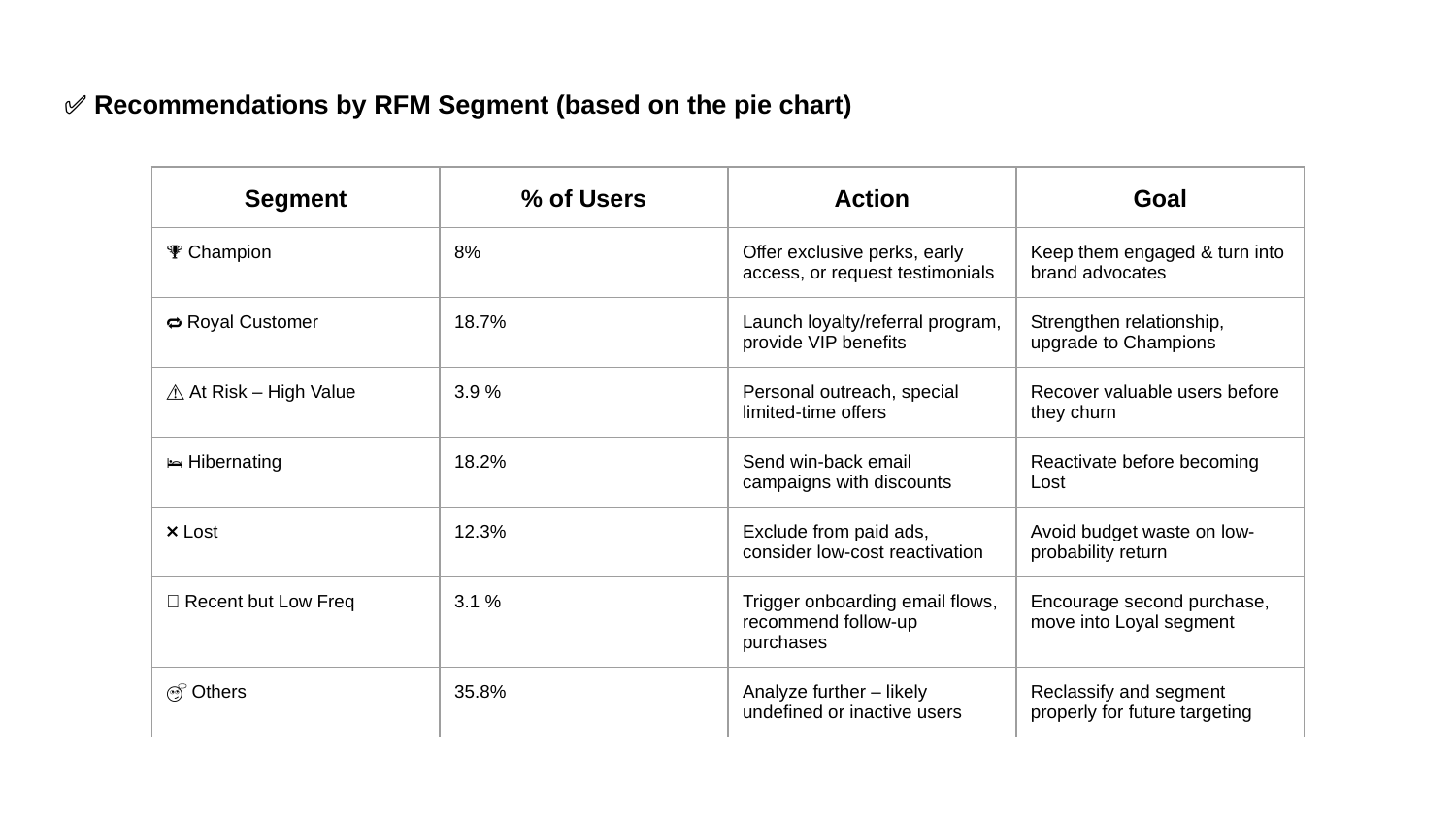

# ✅ Recommendations by RFM Segment (based on the pie chart)

| Segment | % of Users | Action | Goal |
| --- | --- | --- | --- |
| 🏆 Champion | 8% | Offer exclusive perks, early access, or request testimonials | Keep them engaged & turn into brand advocates |
| 🔁 Royal Customer | 18.7% | Launch loyalty/referral program, provide VIP benefits | Strengthen relationship, upgrade to Champions |
| ⚠️ At Risk – High Value | 3.9 % | Personal outreach, special limited-time offers | Recover valuable users before they churn |
| 🛌 Hibernating | 18.2% | Send win-back email campaigns with discounts | Reactivate before becoming Lost |
| ❌ Lost | 12.3% | Exclude from paid ads, consider low-cost reactivation | Avoid budget waste on low-probability return |
| 🧪 Recent but Low Freq | 3.1 % | Trigger onboarding email flows, recommend follow-up purchases | Encourage second purchase, move into Loyal segment |
| 🤔 Others | 35.8% | Analyze further – likely undefined or inactive users | Reclassify and segment properly for future targeting |